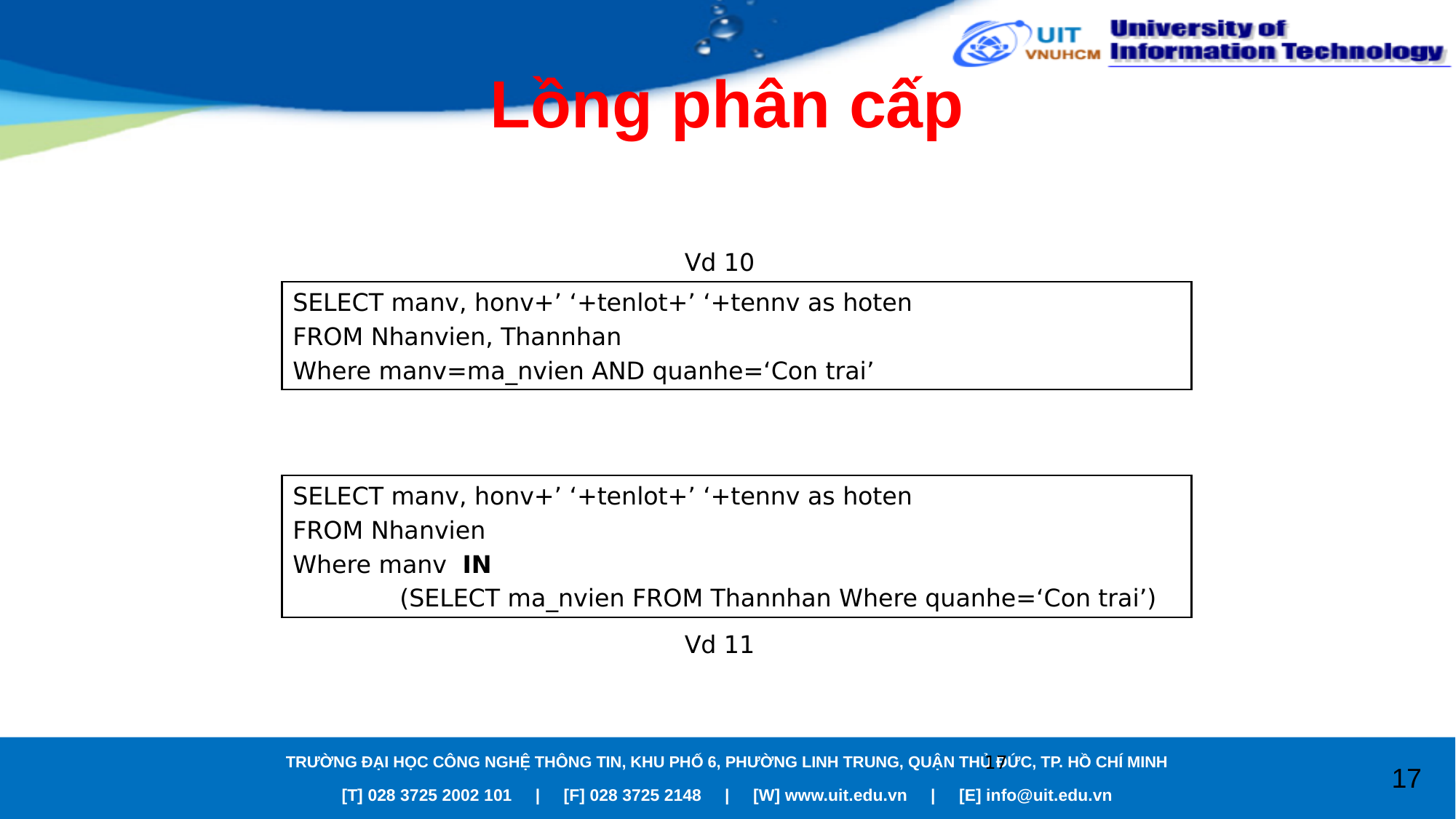

# Lồng phân cấp
Vd 10
SELECT manv, honv+’ ‘+tenlot+’ ‘+tennv as hoten
FROM Nhanvien, Thannhan
Where manv=ma_nvien AND quanhe=‘Con trai’
SELECT manv, honv+’ ‘+tenlot+’ ‘+tennv as hoten
FROM Nhanvien
Where manv  IN
              (SELECT ma_nvien FROM Thannhan Where quanhe=‘Con trai’)
Vd 11
17